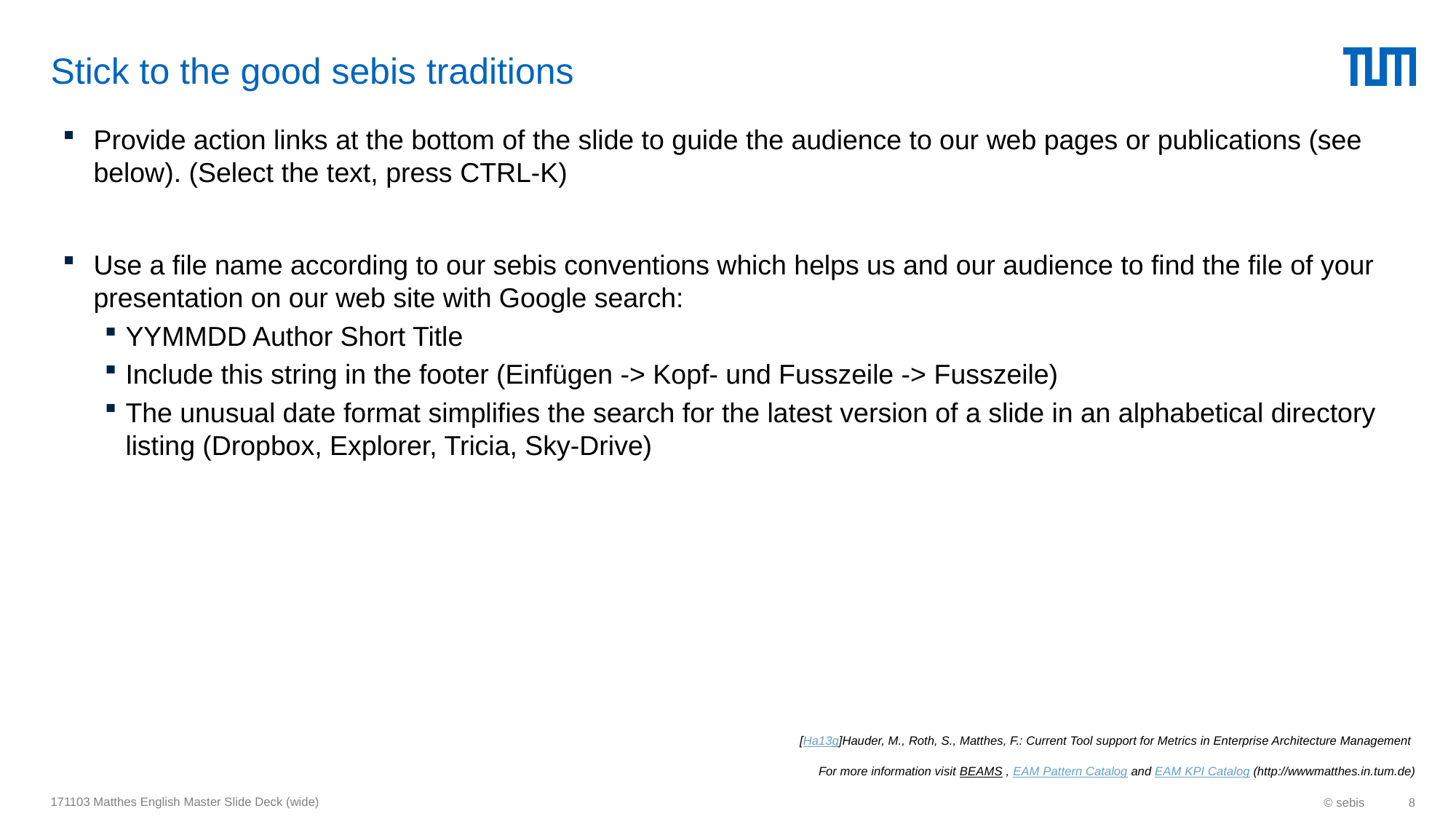

# Stick to the good sebis traditions
Provide action links at the bottom of the slide to guide the audience to our web pages or publications (see below). (Select the text, press CTRL-K)

Use a file name according to our sebis conventions which helps us and our audience to find the file of your presentation on our web site with Google search:
YYMMDD Author Short Title
Include this string in the footer (Einfügen -> Kopf- und Fusszeile -> Fusszeile)
The unusual date format simplifies the search for the latest version of a slide in an alphabetical directory listing (Dropbox, Explorer, Tricia, Sky-Drive)

[Ha13g]Hauder, M., Roth, S., Matthes, F.: Current Tool support for Metrics in Enterprise Architecture Management
For more information visit BEAMS , EAM Pattern Catalog and EAM KPI Catalog (http://wwwmatthes.in.tum.de)
171103 Matthes English Master Slide Deck (wide)
© sebis
8